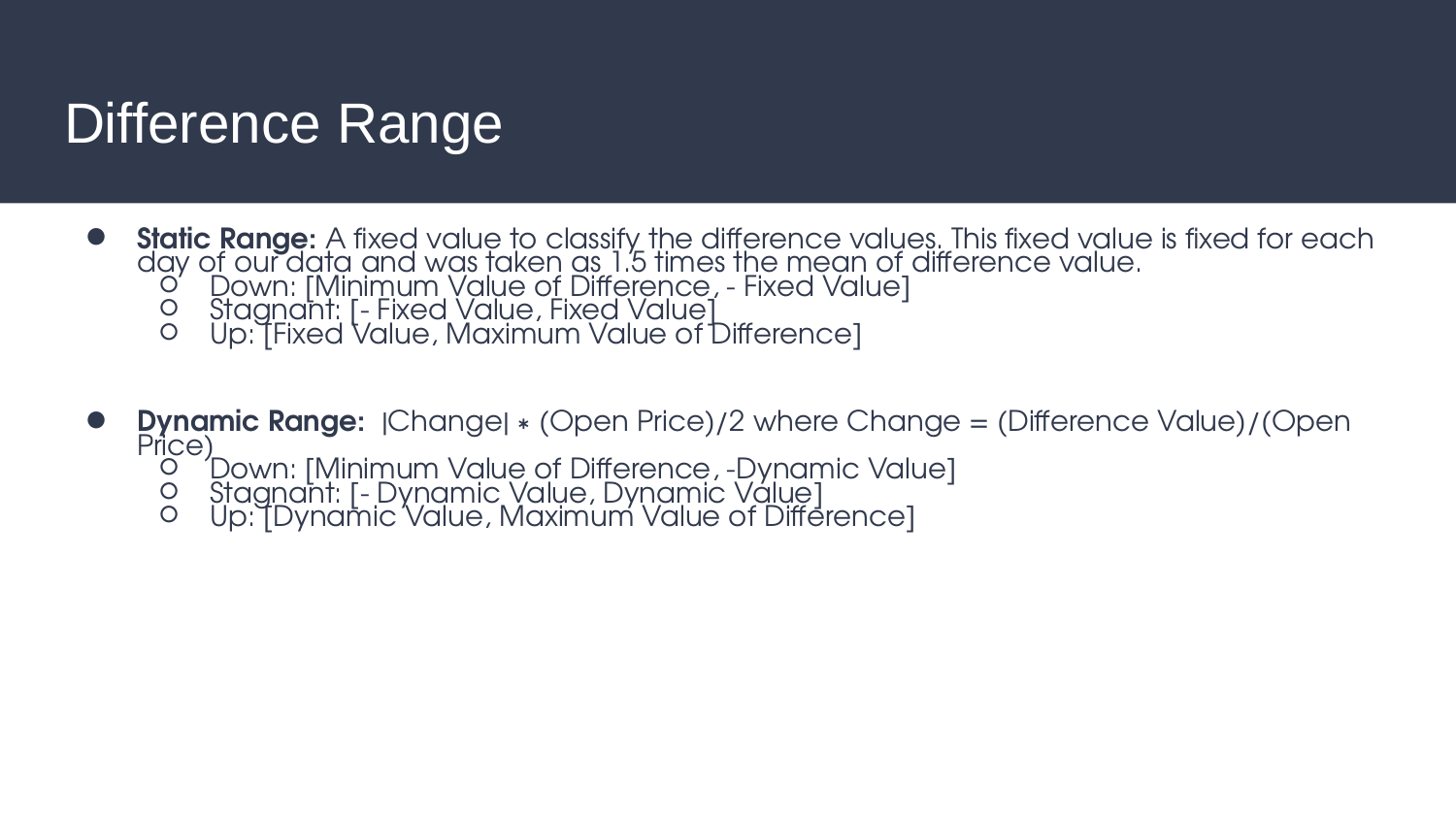

# Difference Range
Static Range: A fixed value to classify the difference values. This fixed value is fixed for each day of our data and was taken as 1.5 times the mean of difference value.
Down: [Minimum Value of Difference, - Fixed Value]
Stagnant: [- Fixed Value, Fixed Value]
Up: [Fixed Value, Maximum Value of Difference]

Dynamic Range:  |Change| ∗ (Open Price)/2 where Change = (Difference Value)/(Open Price)
Down: [Minimum Value of Difference, -Dynamic Value]
Stagnant: [- Dynamic Value, Dynamic Value]
Up: [Dynamic Value, Maximum Value of Difference]